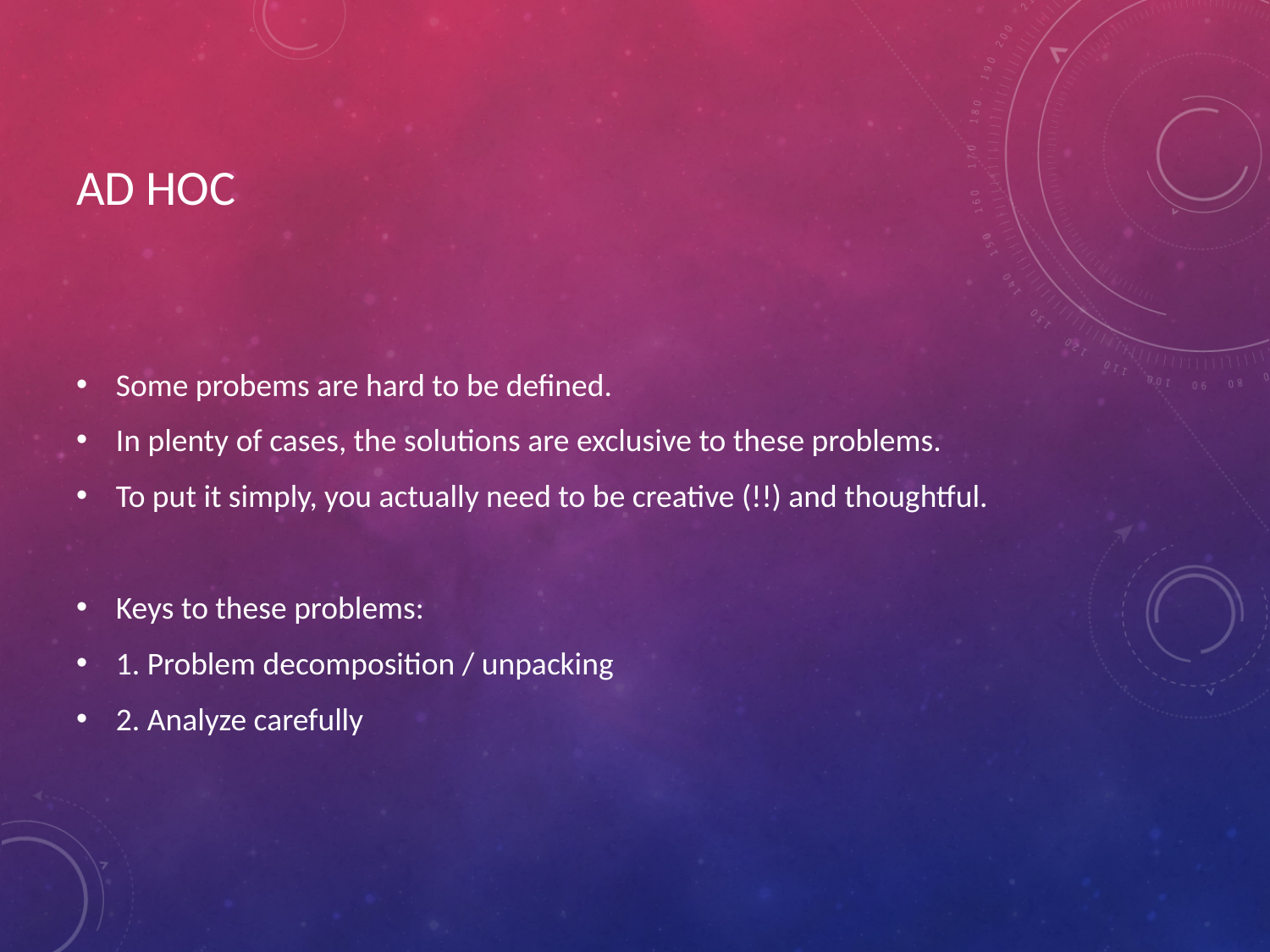

# ad hoc
Some probems are hard to be defined.
In plenty of cases, the solutions are exclusive to these problems.
To put it simply, you actually need to be creative (!!) and thoughtful.

Keys to these problems:
1. Problem decomposition / unpacking
2. Analyze carefully